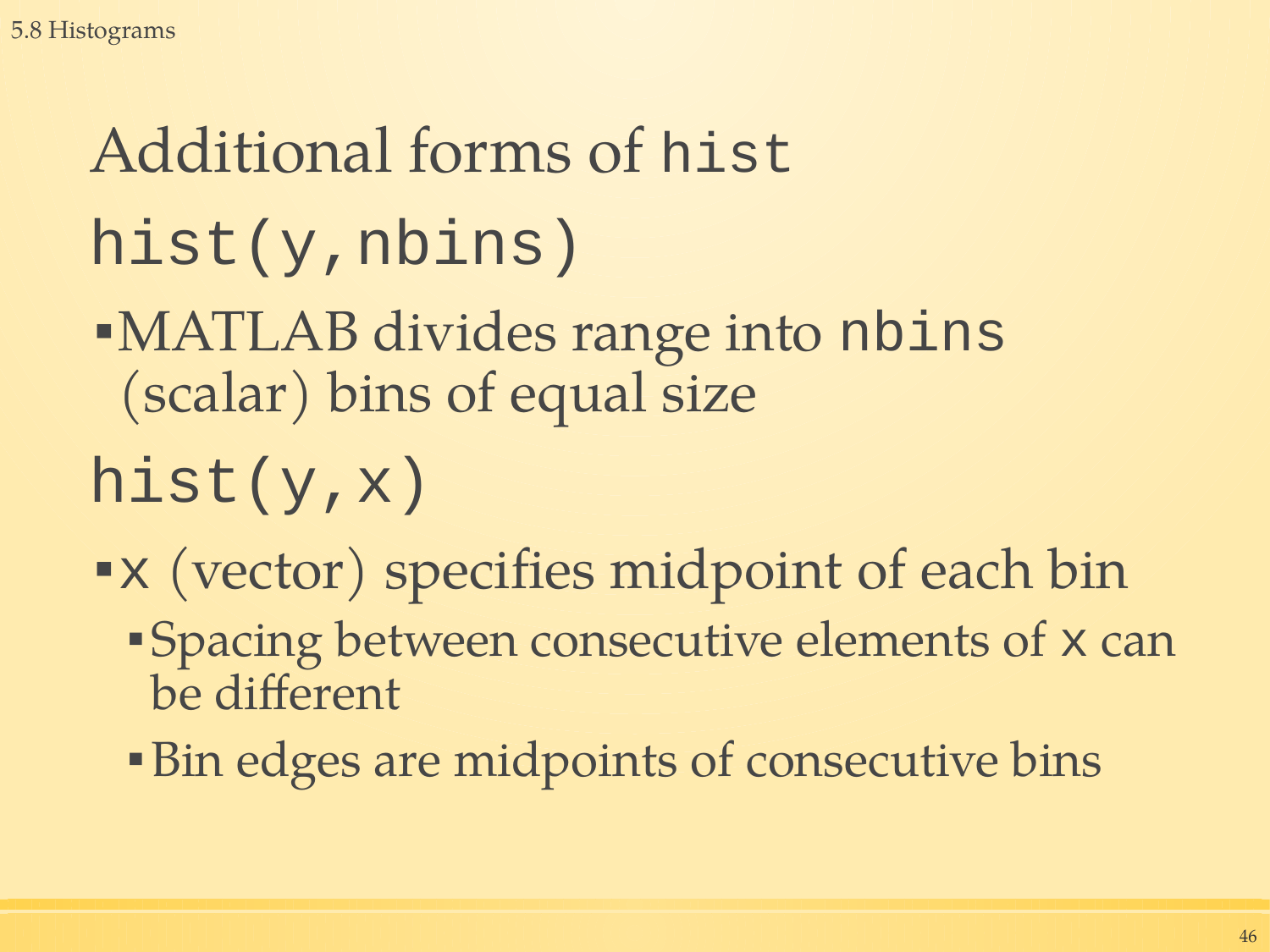

5.8 Histograms
Additional forms of hist
hist(y,nbins)
MATLAB divides range into nbins (scalar) bins of equal size
hist(y,x)
x (vector) specifies midpoint of each bin
Spacing between consecutive elements of x can be different
Bin edges are midpoints of consecutive bins
46